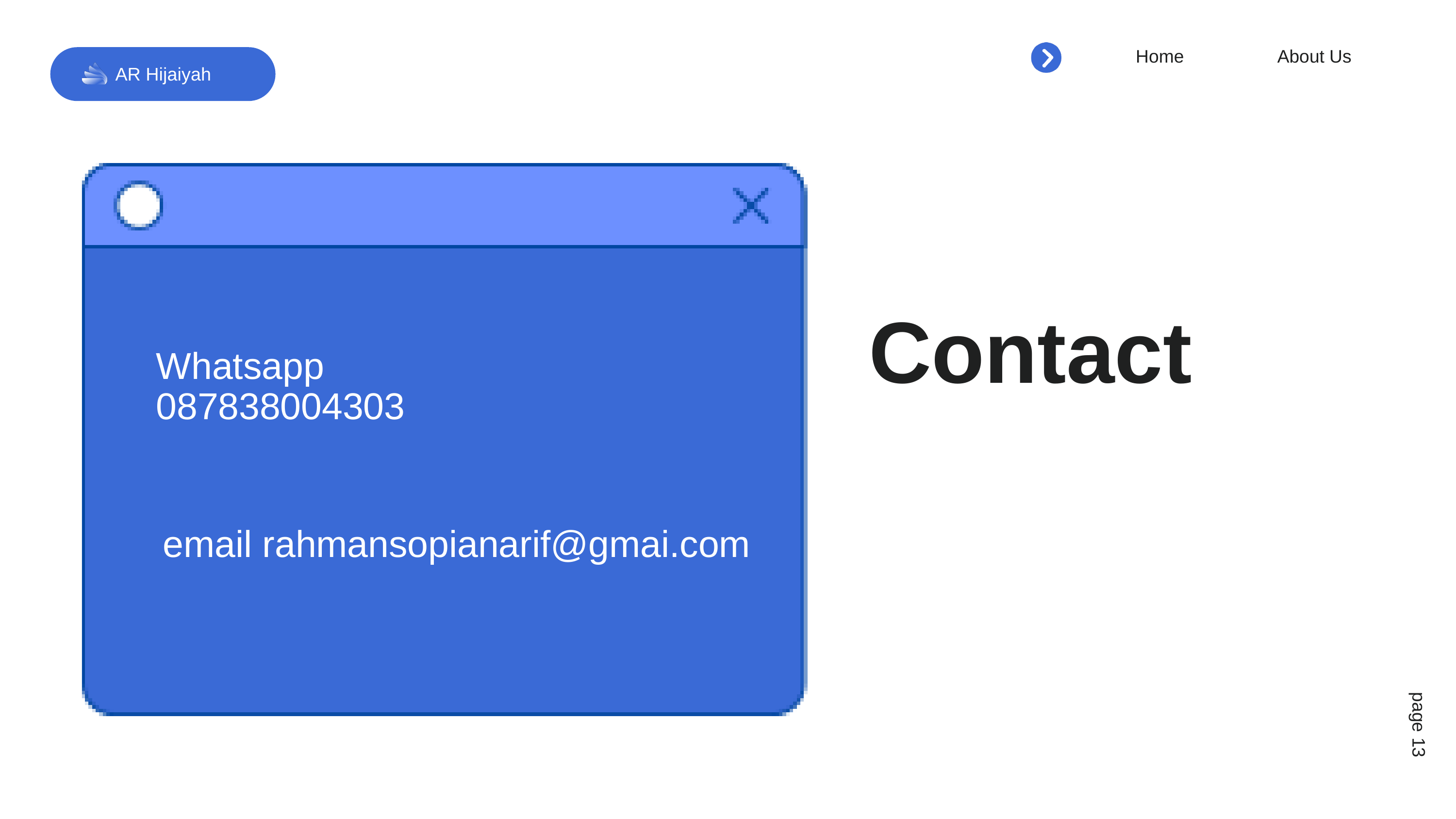

Home
About Us

AR Hijaiyah

Contact
Whatsapp
087838004303
email rahmansopianarif@gmai.com
page 13